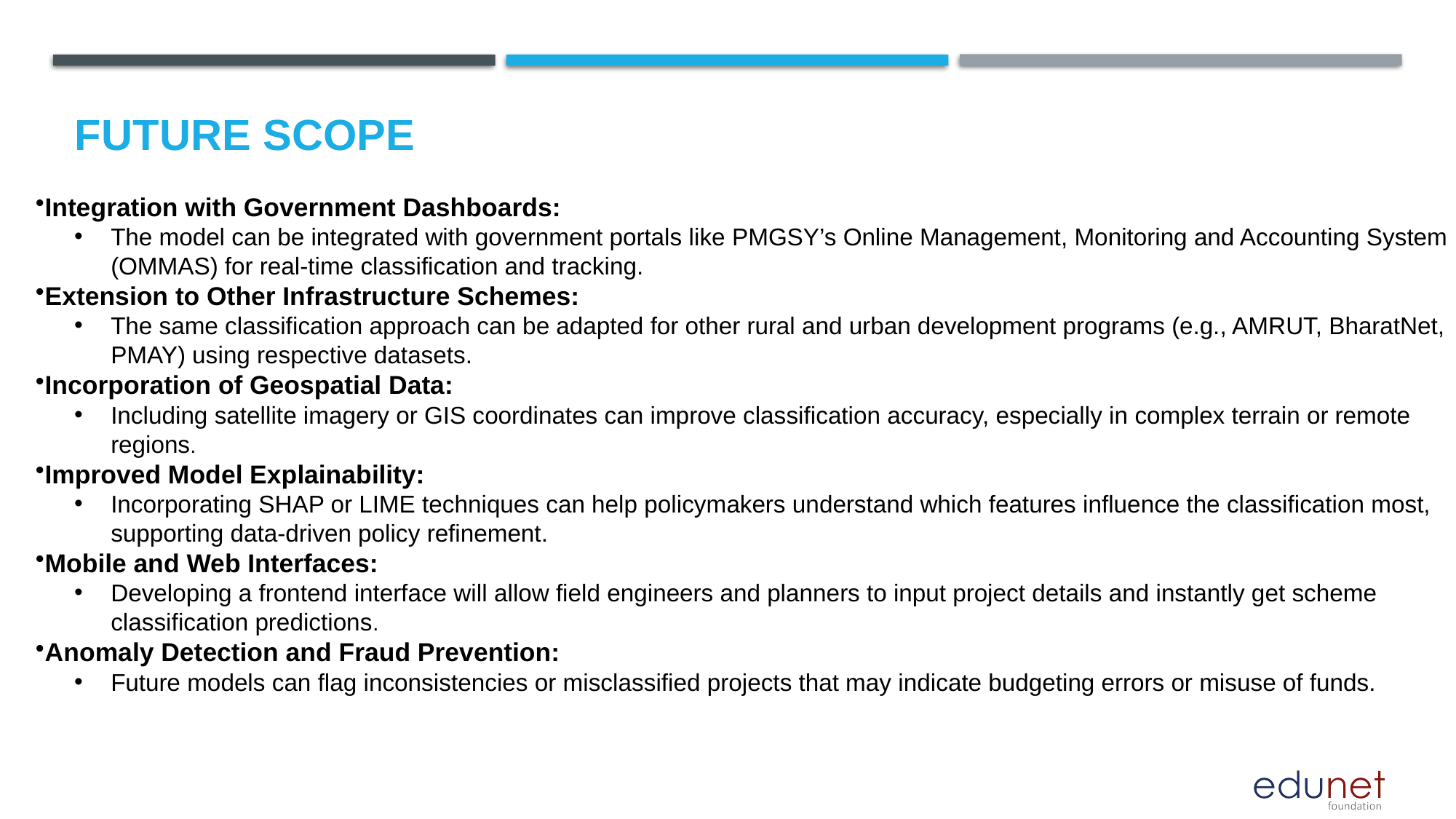

Future scope
Integration with Government Dashboards:
The model can be integrated with government portals like PMGSY’s Online Management, Monitoring and Accounting System (OMMAS) for real-time classification and tracking.
Extension to Other Infrastructure Schemes:
The same classification approach can be adapted for other rural and urban development programs (e.g., AMRUT, BharatNet, PMAY) using respective datasets.
Incorporation of Geospatial Data:
Including satellite imagery or GIS coordinates can improve classification accuracy, especially in complex terrain or remote regions.
Improved Model Explainability:
Incorporating SHAP or LIME techniques can help policymakers understand which features influence the classification most, supporting data-driven policy refinement.
Mobile and Web Interfaces:
Developing a frontend interface will allow field engineers and planners to input project details and instantly get scheme classification predictions.
Anomaly Detection and Fraud Prevention:
Future models can flag inconsistencies or misclassified projects that may indicate budgeting errors or misuse of funds.